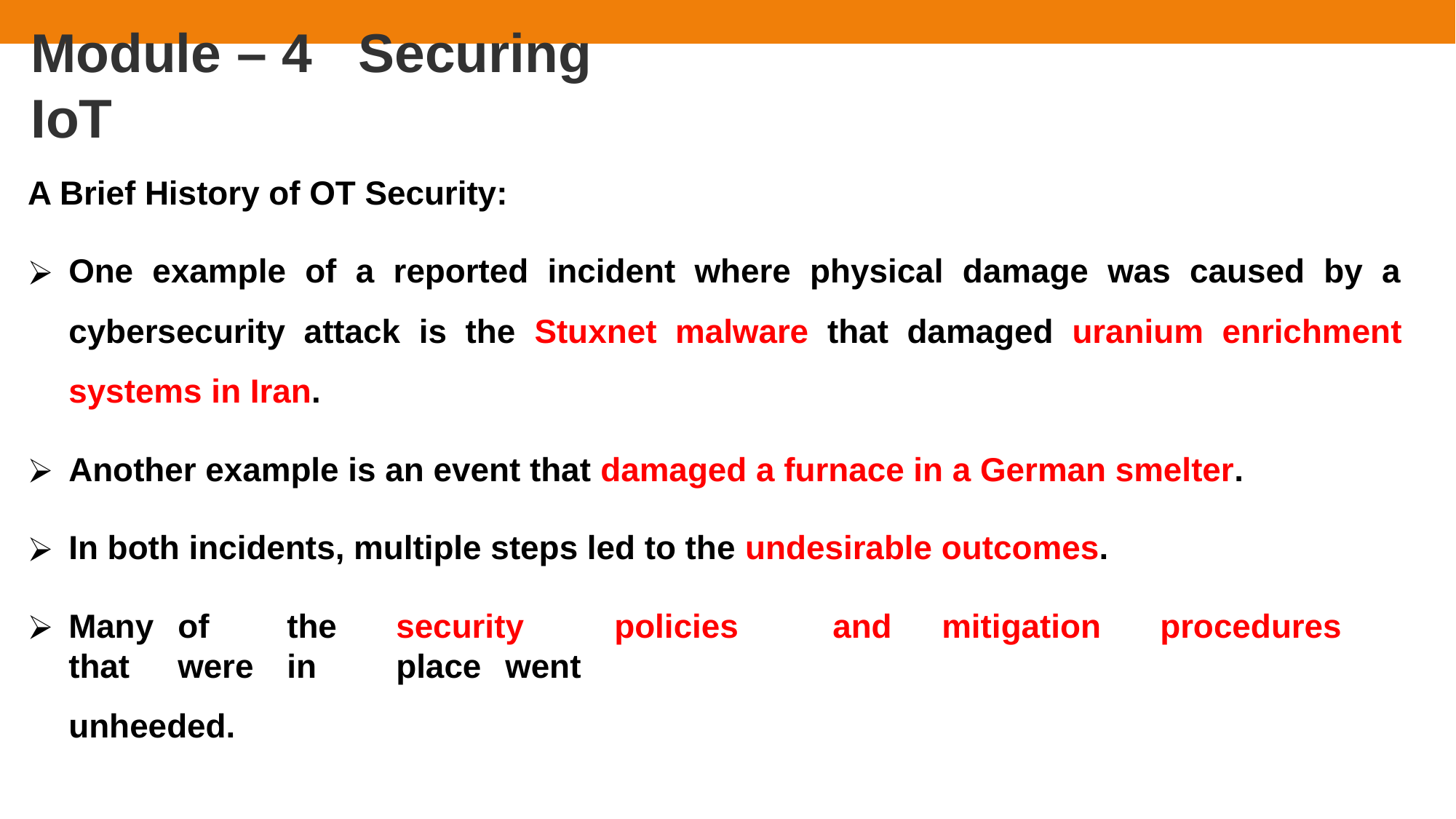

# Module – 4	Securing IoT
A Brief History of OT Security:
One example of a reported incident where physical damage was caused by a  cybersecurity attack is the Stuxnet malware that damaged uranium enrichment  systems in Iran.
Another example is an event that damaged a furnace in a German smelter.
In both incidents, multiple steps led to the undesirable outcomes.
Many	of	the	security	policies	and	mitigation	procedures	that	were	in	place	went
unheeded.